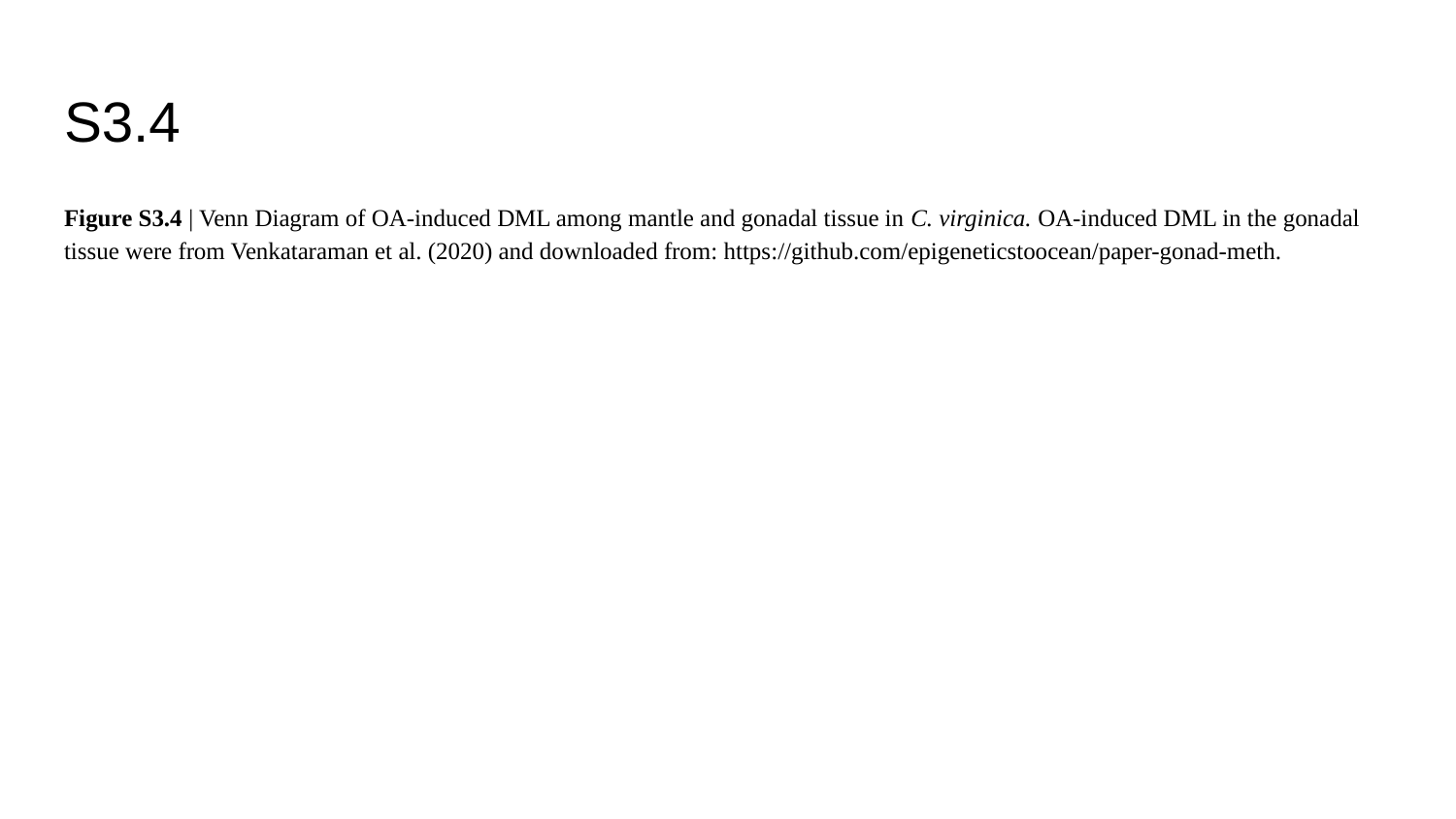

# S3.4
Figure S3.4 | Venn Diagram of OA-induced DML among mantle and gonadal tissue in C. virginica. OA-induced DML in the gonadal tissue were from Venkataraman et al. (2020) and downloaded from: https://github.com/epigeneticstoocean/paper-gonad-meth.